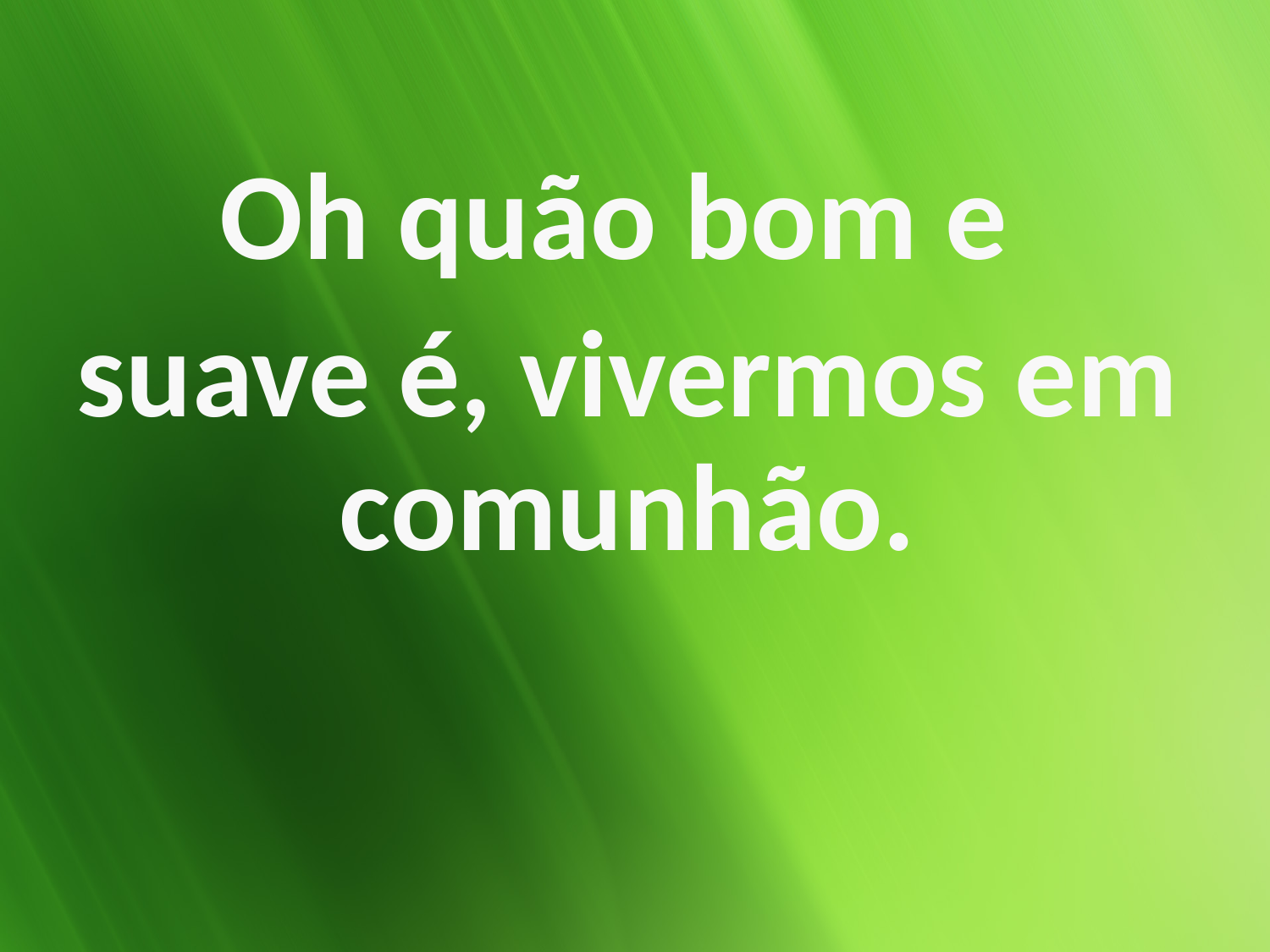

Oh quão bom e
suave é, vivermos em comunhão.